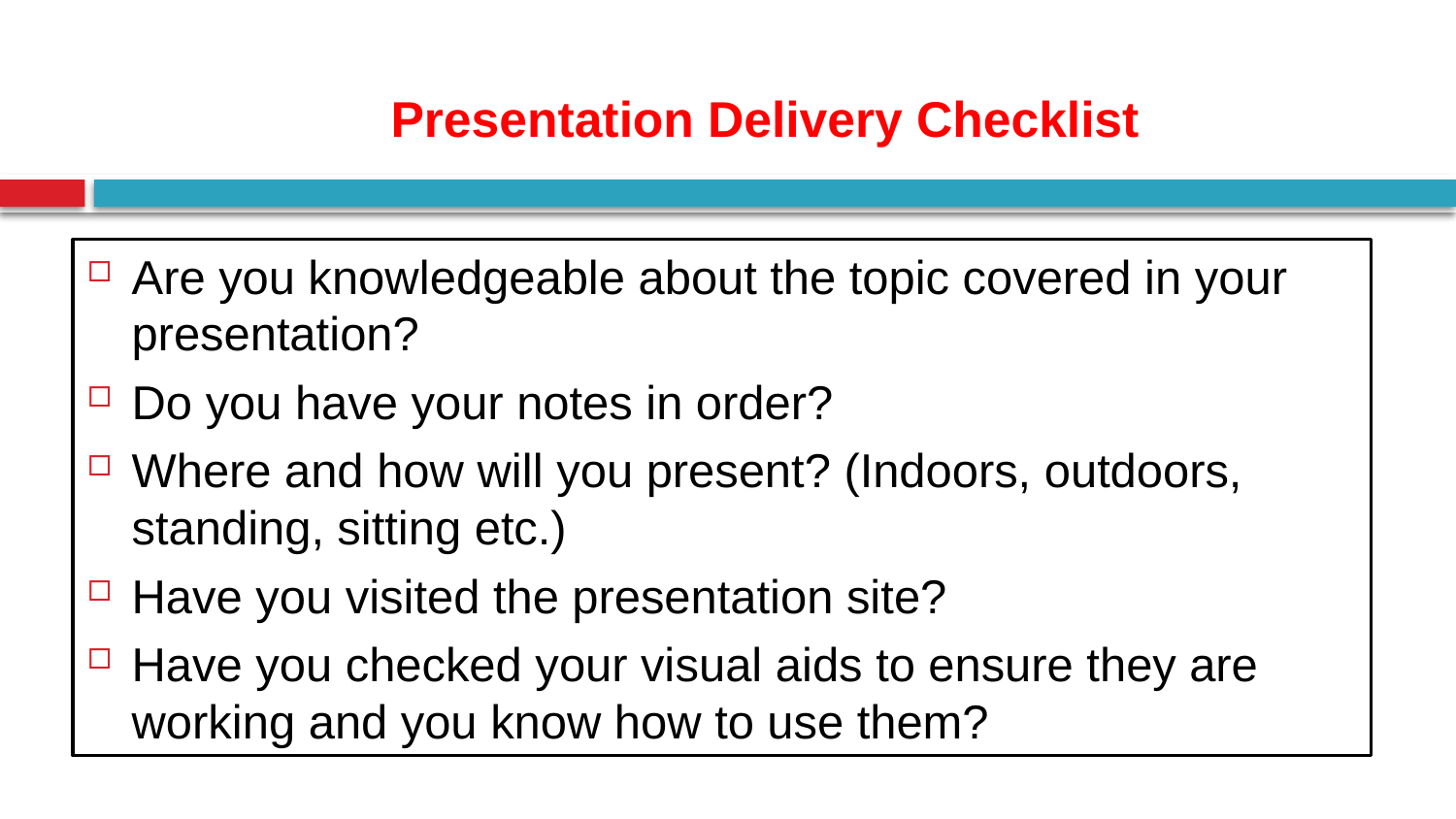

# Presentation Delivery Checklist
Are you knowledgeable about the topic covered in your presentation?
Do you have your notes in order?
Where and how will you present? (Indoors, outdoors, standing, sitting etc.)
Have you visited the presentation site?
Have you checked your visual aids to ensure they are working and you know how to use them?